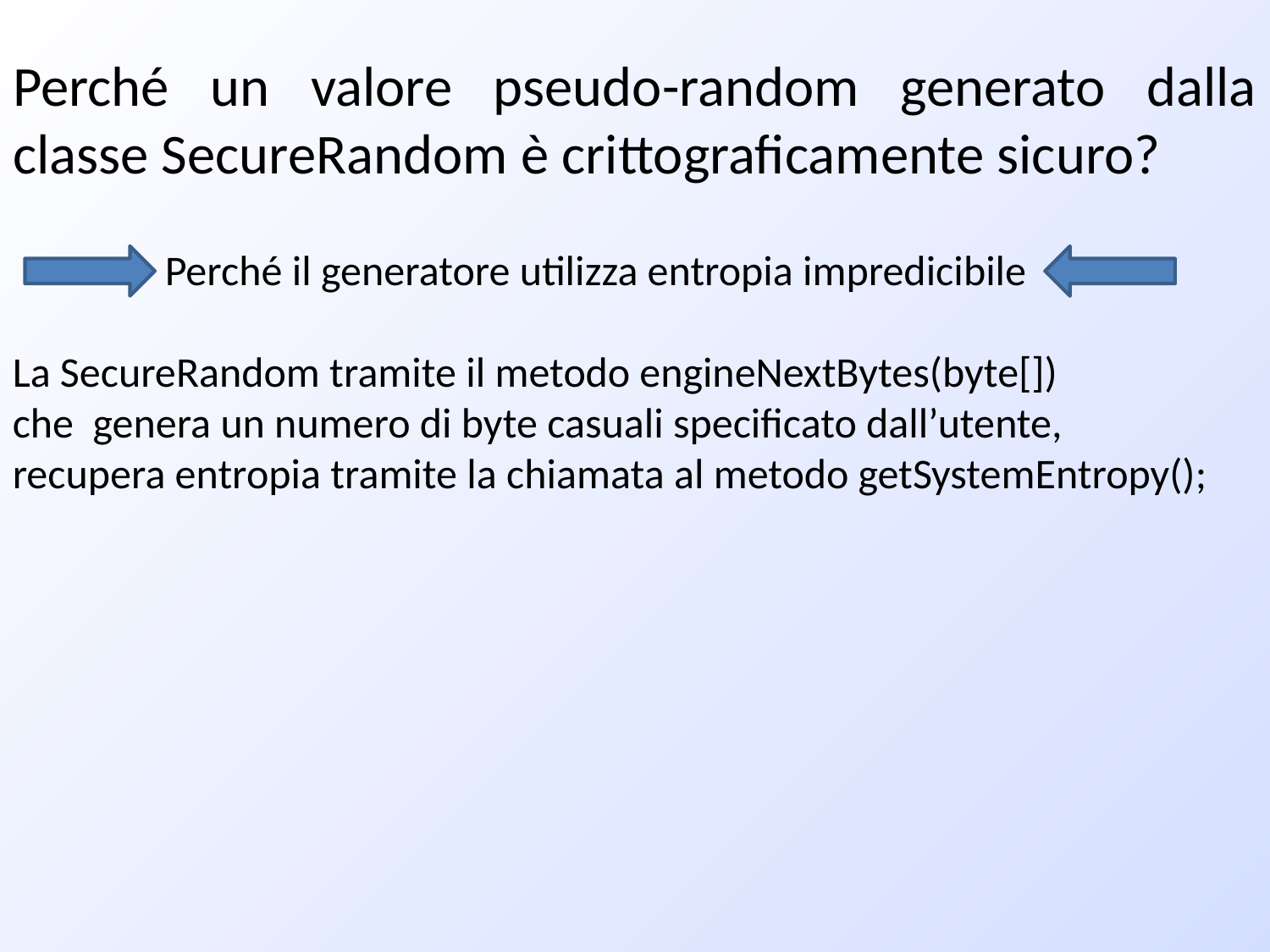

# Perché un valore pseudo-random generato dalla classe SecureRandom è crittograficamente sicuro?

                Perché il generatore utilizza entropia impredicibile

La SecureRandom tramite il metodo engineNextBytes(byte[])
che  genera un numero di byte casuali specificato dall’utente,
recupera entropia tramite la chiamata al metodo getSystemEntropy();